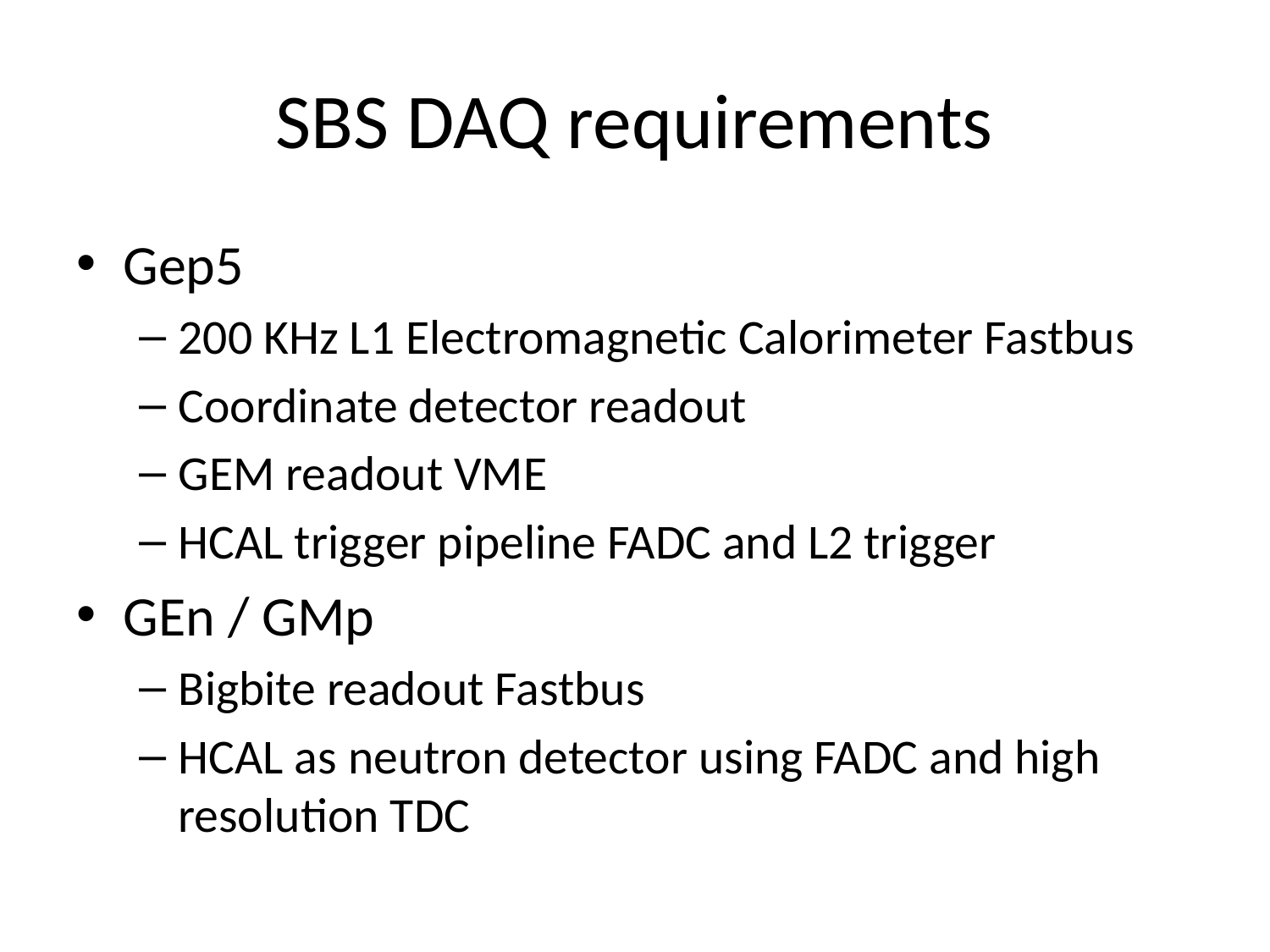

# SBS DAQ requirements
Gep5
200 KHz L1 Electromagnetic Calorimeter Fastbus
Coordinate detector readout
GEM readout VME
HCAL trigger pipeline FADC and L2 trigger
GEn / GMp
Bigbite readout Fastbus
HCAL as neutron detector using FADC and high resolution TDC